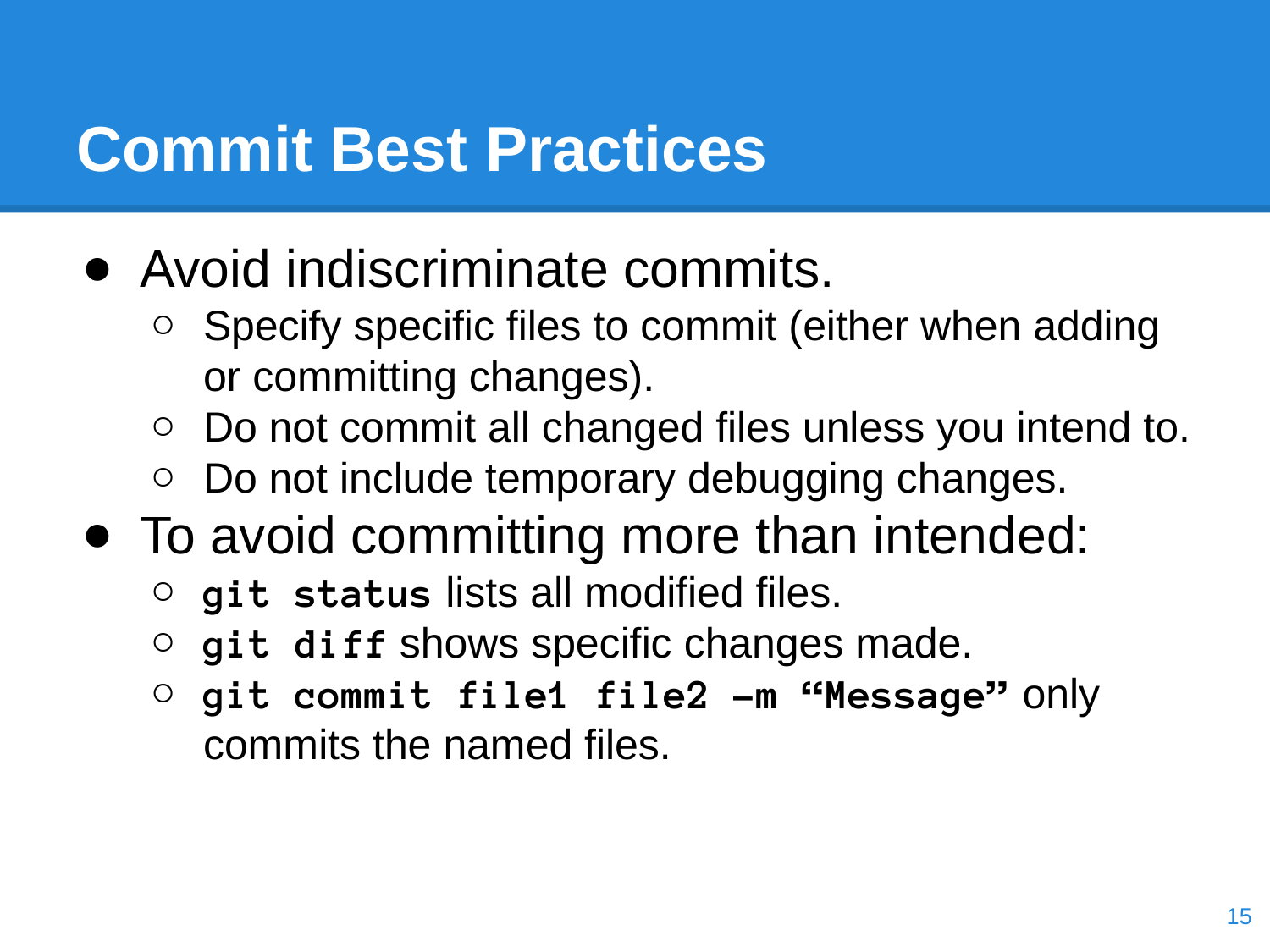

# Commit Best Practices
Avoid indiscriminate commits.
Specify specific files to commit (either when adding or committing changes).
Do not commit all changed files unless you intend to.
Do not include temporary debugging changes.
To avoid committing more than intended:
git status lists all modified files.
git diff shows specific changes made.
git commit file1 file2 -m “Message” only commits the named files.
15